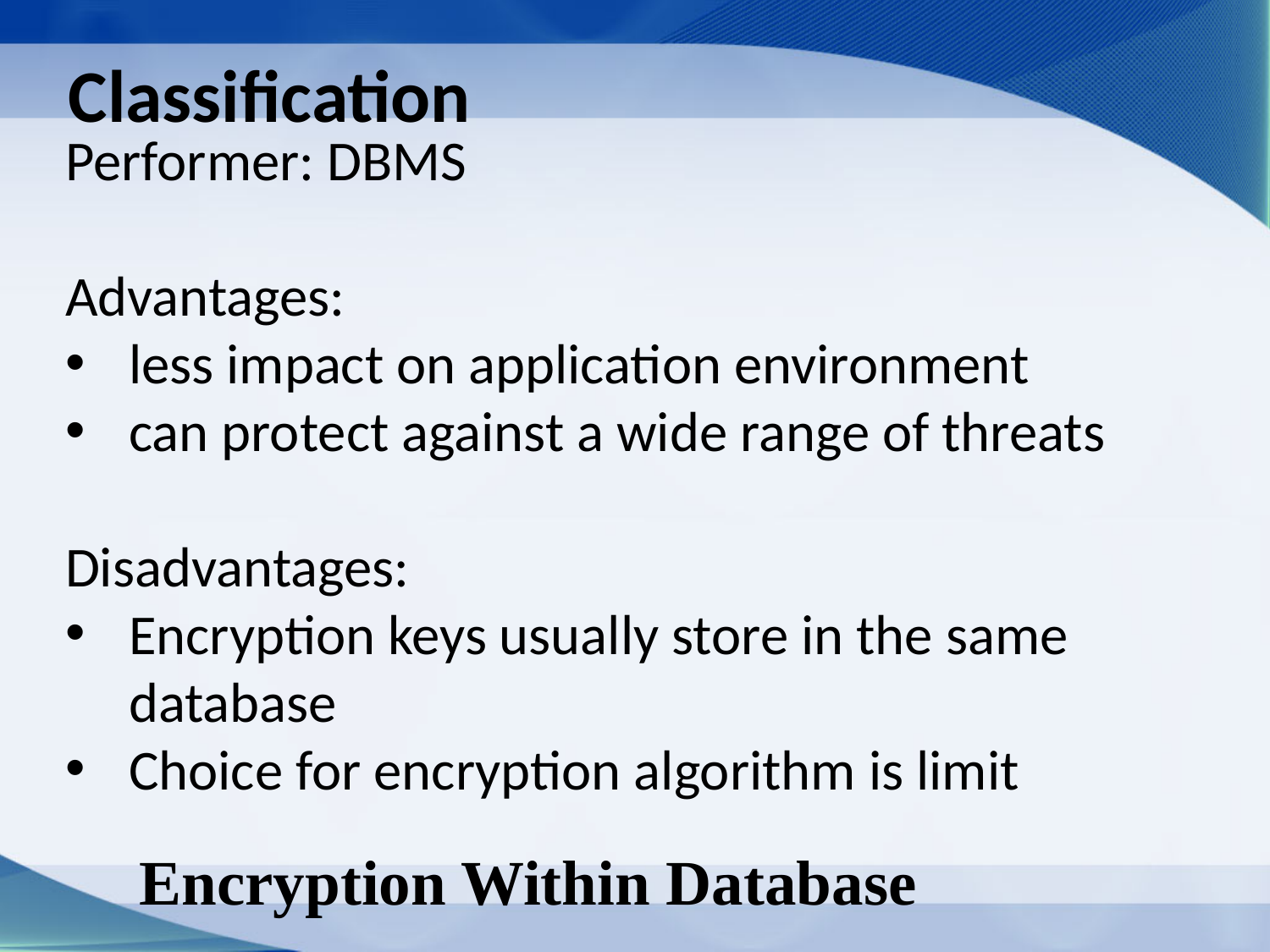

Classification
Performer: DBMS

Advantages:
less impact on application environment
can protect against a wide range of threats

Disadvantages:
Encryption keys usually store in the same database
Choice for encryption algorithm is limit
Encryption Within Database